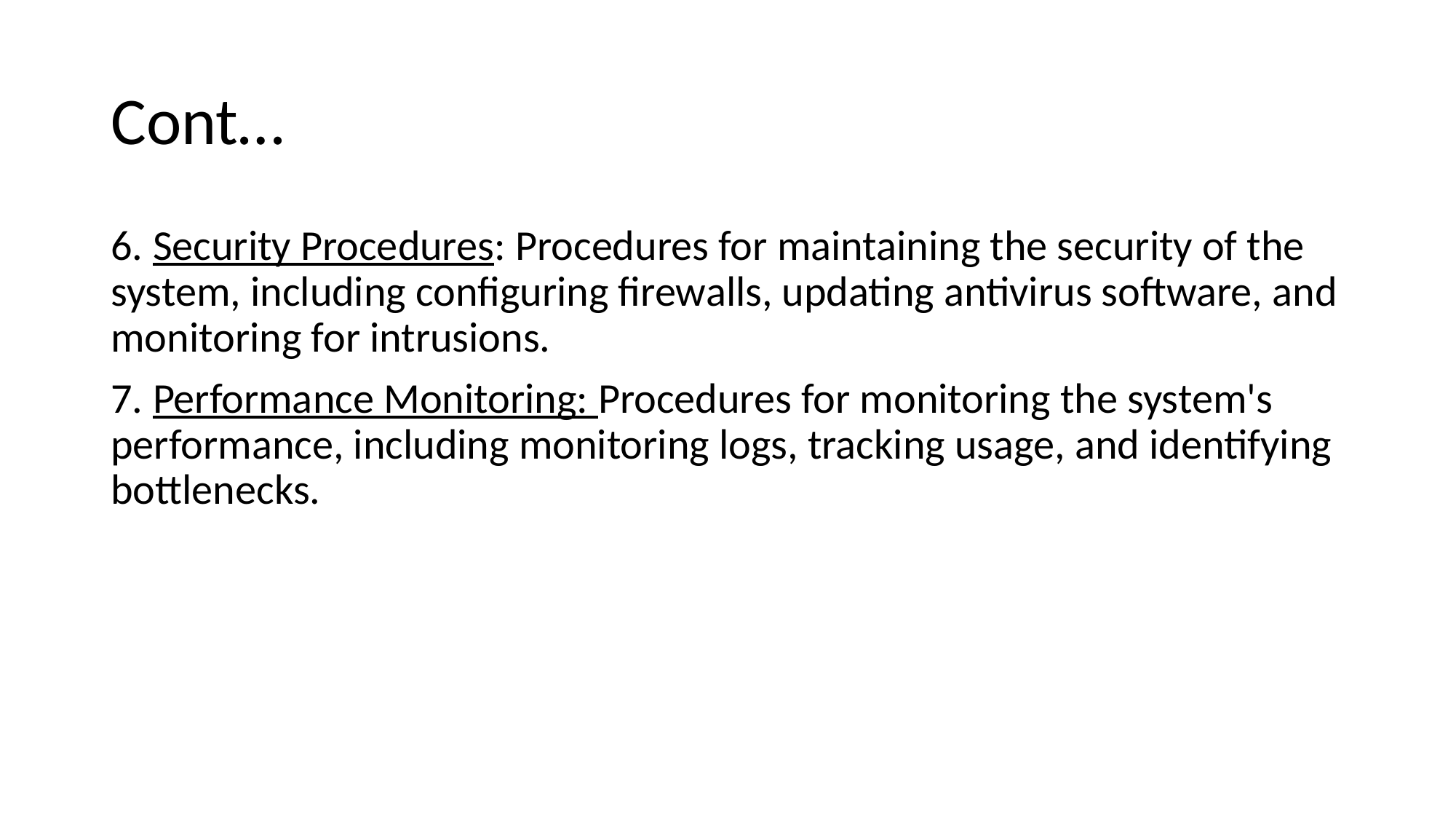

# Cont…
6. Security Procedures: Procedures for maintaining the security of the system, including configuring firewalls, updating antivirus software, and monitoring for intrusions.
7. Performance Monitoring: Procedures for monitoring the system's performance, including monitoring logs, tracking usage, and identifying bottlenecks.